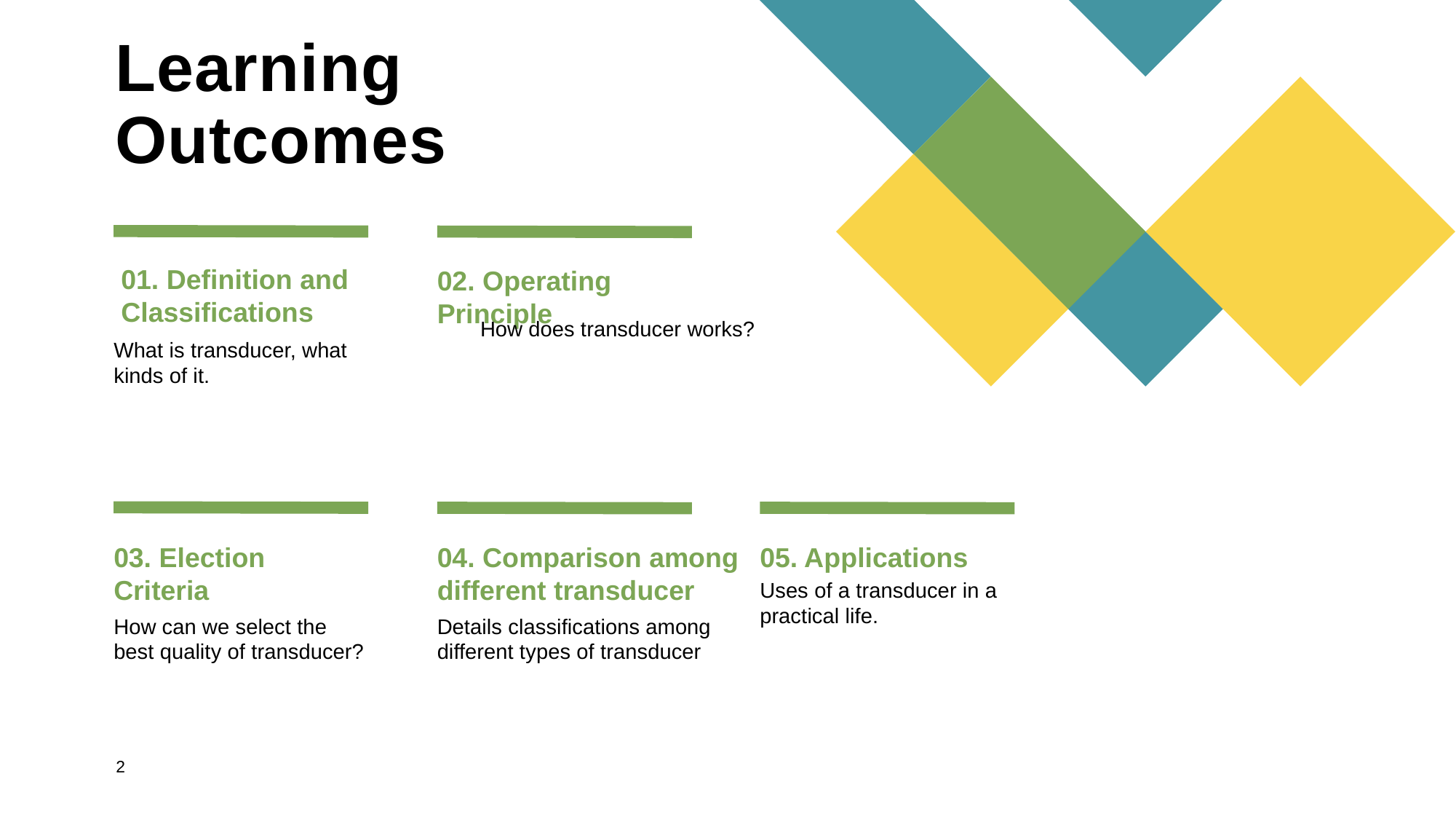

# Learning Outcomes
01. Definition and Classifications
02. Operating Principle
How does transducer works?
What is transducer, what kinds of it.
03. Election Criteria
04. Comparison among different transducer
05. Applications
Uses of a transducer in a practical life.
How can we select the best quality of transducer?
Details classifications among different types of transducer
2